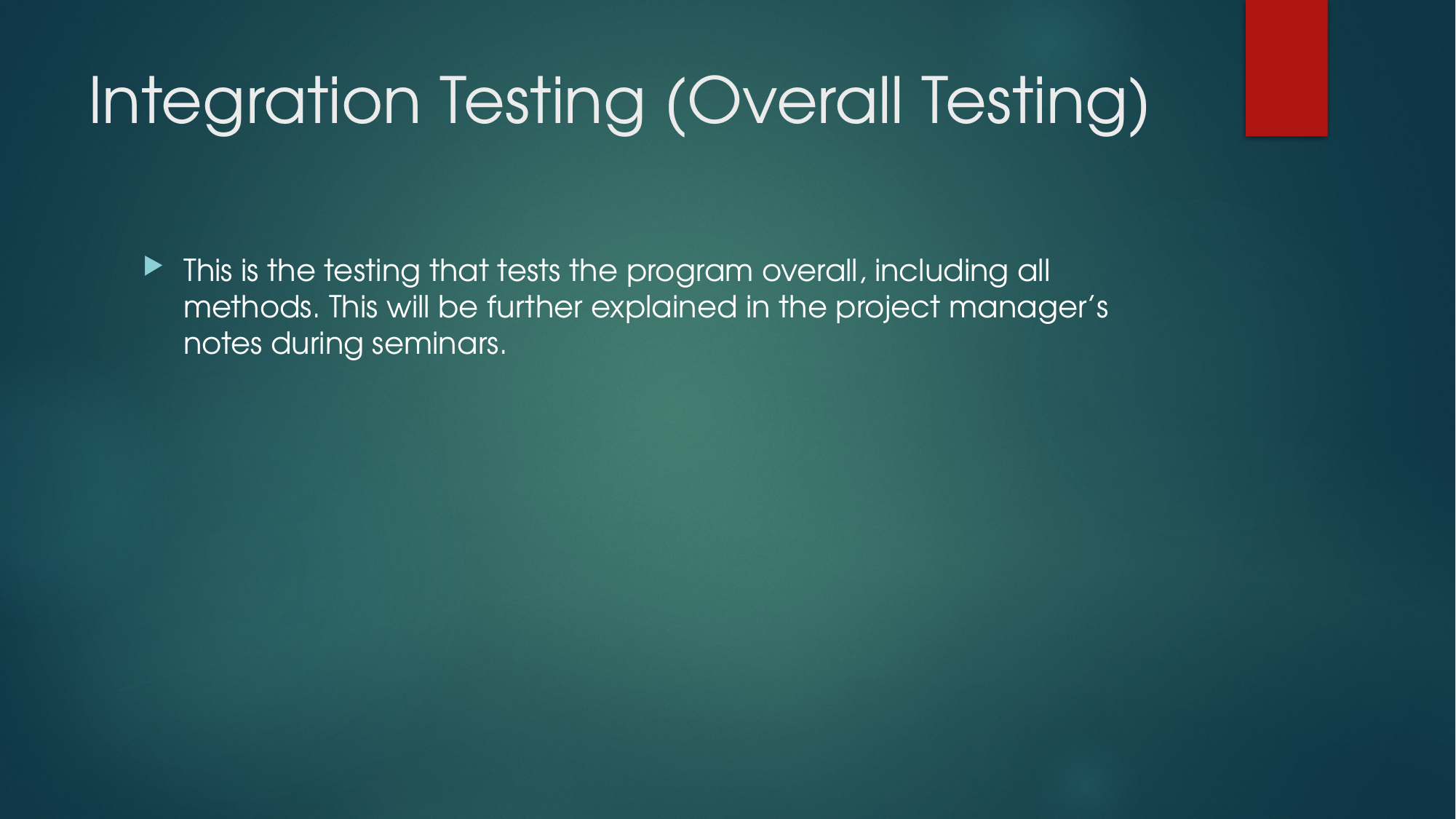

# Integration Testing (Overall Testing)
This is the testing that tests the program overall, including all methods. This will be further explained in the project manager’s notes during seminars.